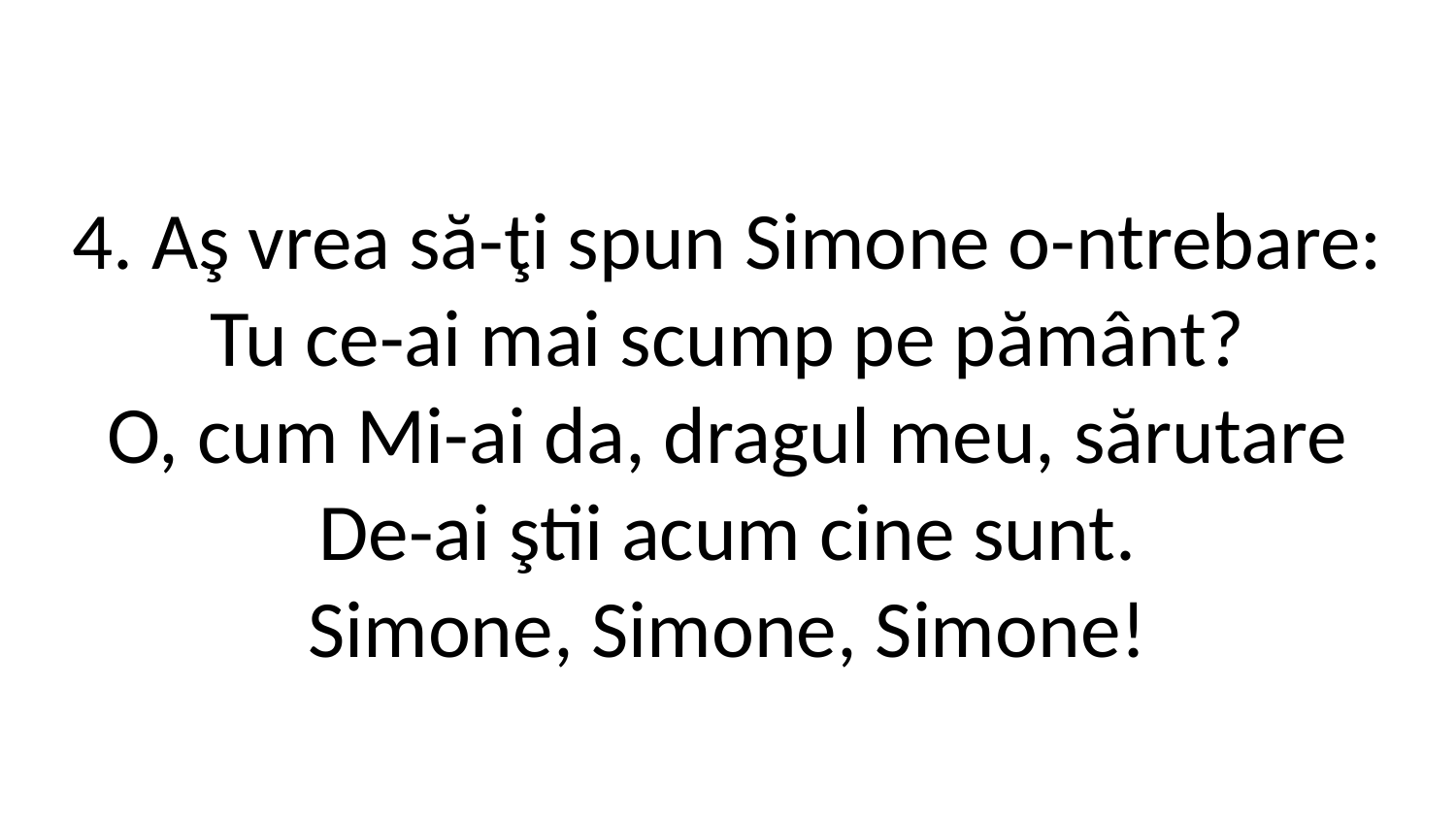

4. Aş vrea să-ţi spun Simone o-ntrebare:
Tu ce-ai mai scump pe pământ?
O, cum Mi-ai da, dragul meu, sărutare
De-ai ştii acum cine sunt.
Simone, Simone, Simone!